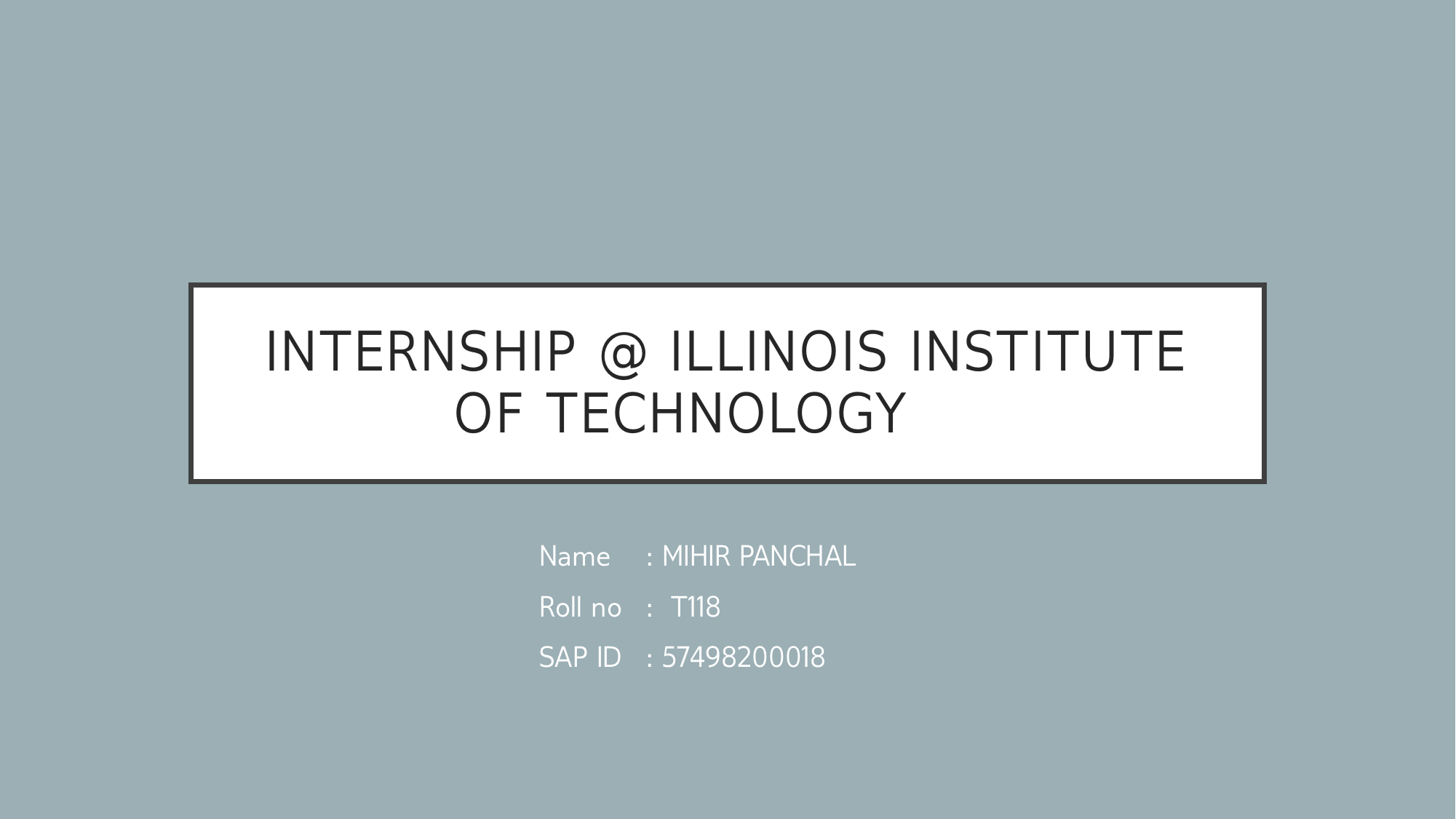

# INTERNSHIP @ Illinois INSTITUTE OF TECHNOLOGY
Name 	: MIHIR PANCHAL
Roll no 	:  T118
SAP ID 	: 57498200018